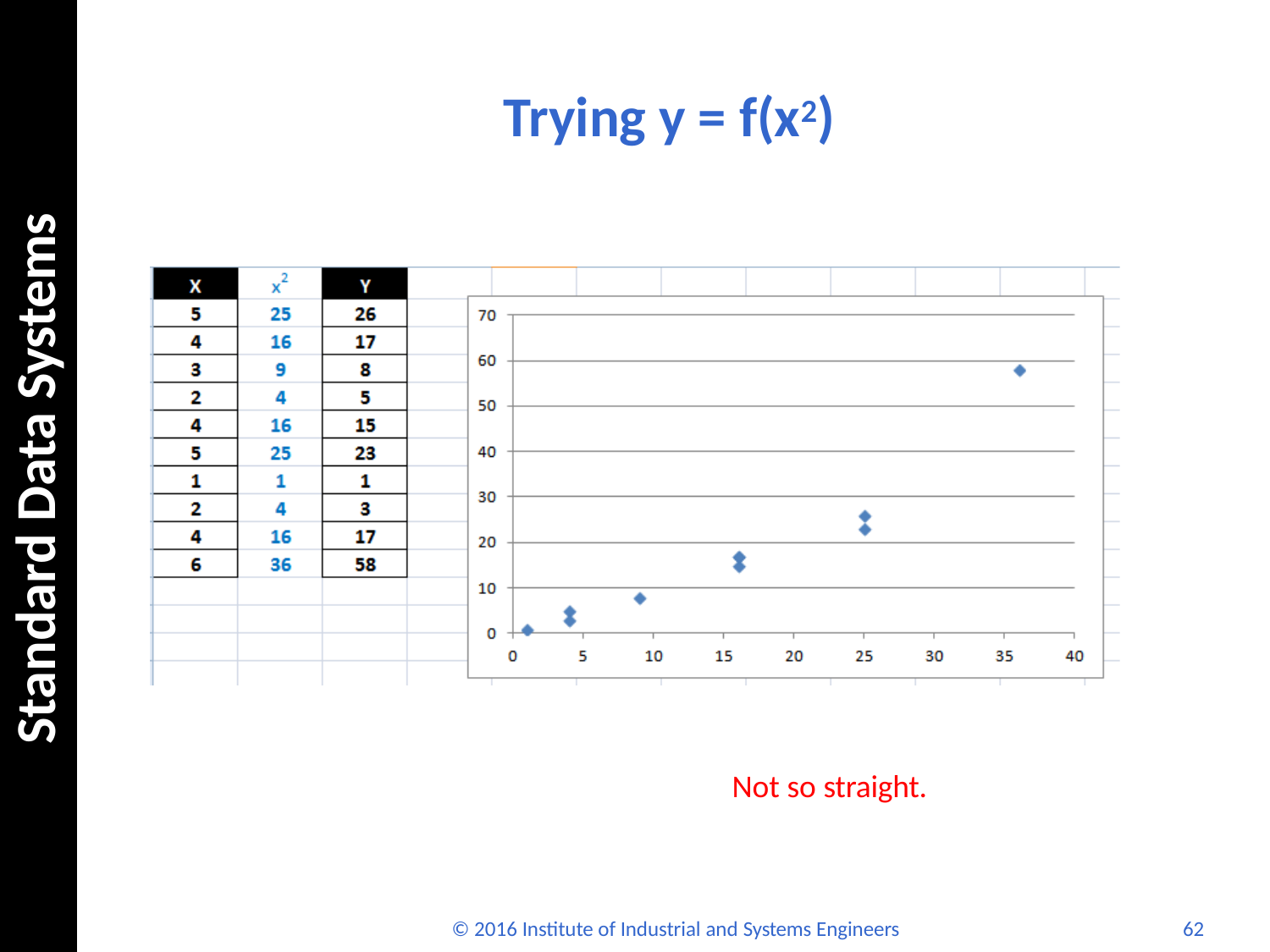

# Trying y = f(x2)
Standard Data Systems

Not so straight.
© 2016 Institute of Industrial and Systems Engineers
62